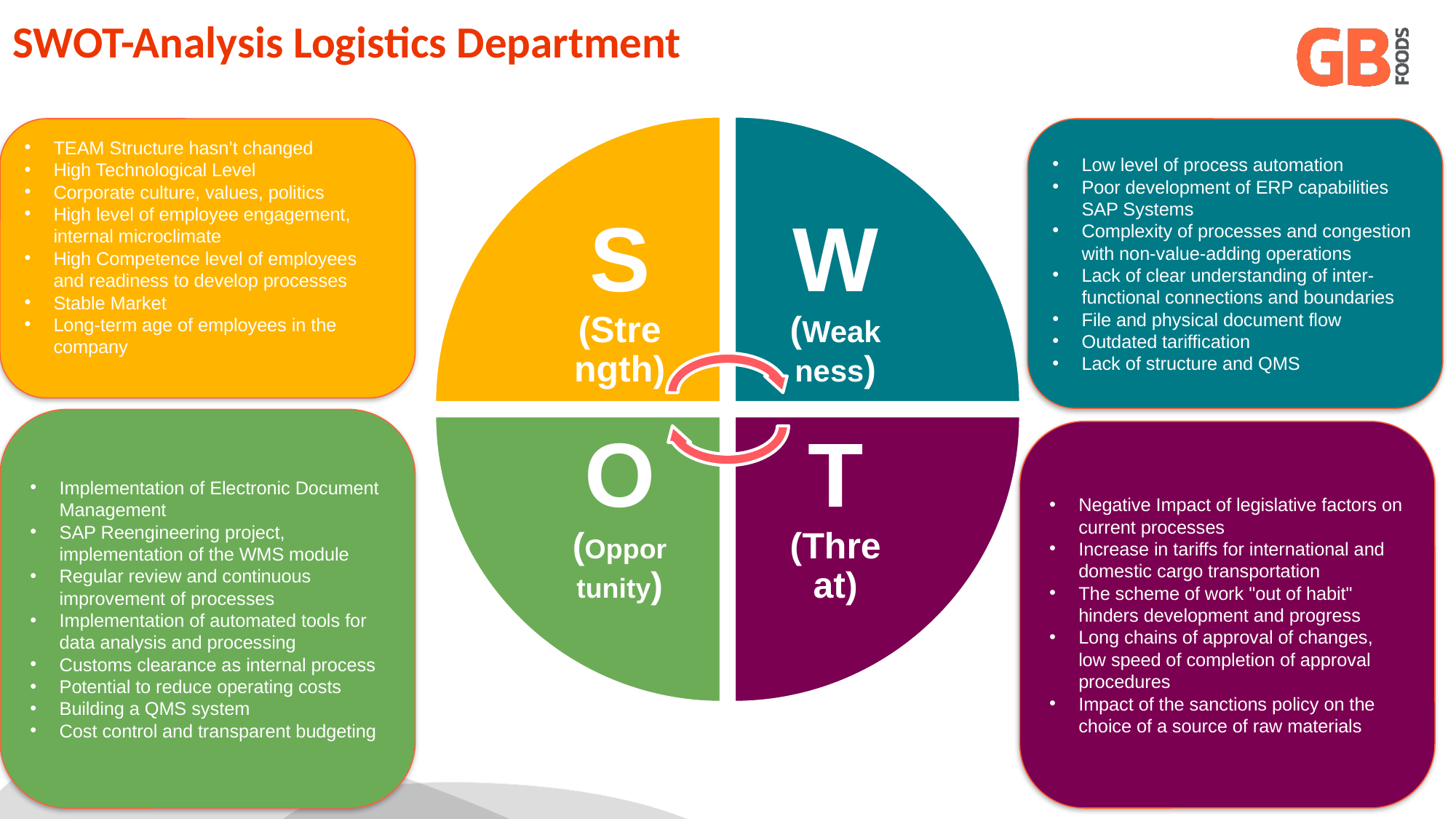

SWOT-Analysis Logistics Department
S (Strength)
W (Weakness)
T (Threat)
O (Opportunity)
TEAM Structure hasn’t changed
High Technological Level
Corporate culture, values, politics
High level of employee engagement, internal microclimate
High Competence level of employees and readiness to develop processes
Stable Market
Long-term age of employees in the company

Low level of process automation
Poor development of ERP capabilities SAP Systems
Complexity of processes and congestion with non-value-adding operations
Lack of clear understanding of inter-functional connections and boundaries
File and physical document flow
Outdated tariffication
Lack of structure and QMS
Implementation of Electronic Document Management
SAP Reengineering project, implementation of the WMS module
Regular review and continuous improvement of processes
Implementation of automated tools for data analysis and processing
Customs clearance as internal process
Potential to reduce operating costs
Building a QMS system
Cost control and transparent budgeting
Negative Impact of legislative factors on current processes
Increase in tariffs for international and domestic cargo transportation
The scheme of work "out of habit" hinders development and progress
Long chains of approval of changes, low speed of completion of approval procedures
Impact of the sanctions policy on the choice of a source of raw materials